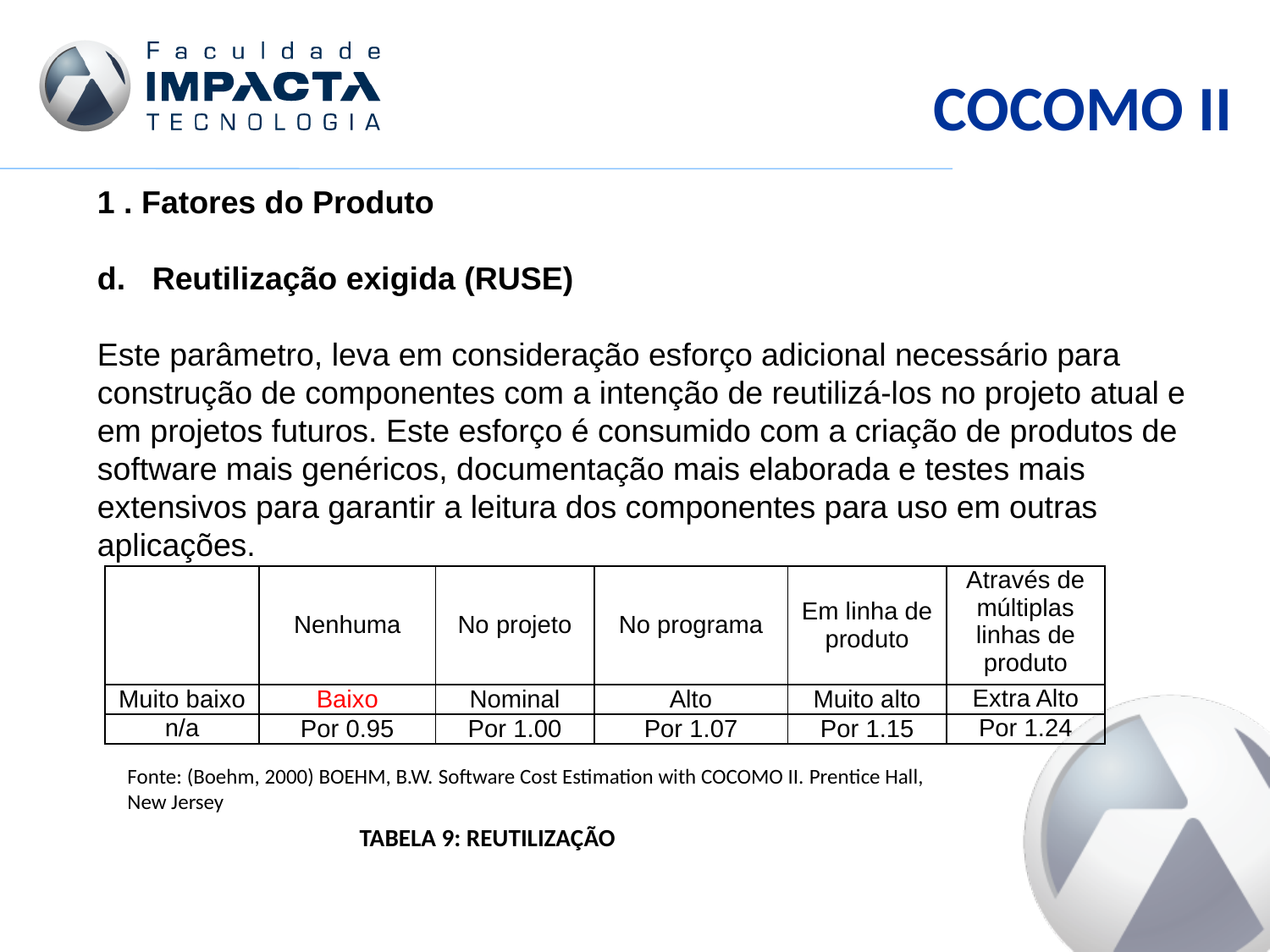

COCOMO II
1 . Fatores do Produto

d.   Reutilização exigida (RUSE)

Este parâmetro, leva em consideração esforço adicional necessário para construção de componentes com a intenção de reutilizá-los no projeto atual e em projetos futuros. Este esforço é consumido com a criação de produtos de software mais genéricos, documentação mais elaborada e testes mais extensivos para garantir a leitura dos componentes para uso em outras aplicações.
|  | Nenhuma | No projeto | No programa | Em linha de produto | Através de múltiplas linhas de produto |
| --- | --- | --- | --- | --- | --- |
| Muito baixo | Baixo | Nominal | Alto | Muito alto | Extra Alto |
| n/a | Por 0.95 | Por 1.00 | Por 1.07 | Por 1.15 | Por 1.24 |
Fonte: (Boehm, 2000) BOEHM, B.W. Software Cost Estimation with COCOMO II. Prentice Hall, New Jersey
TABELA 9: REUTILIZAÇÃO